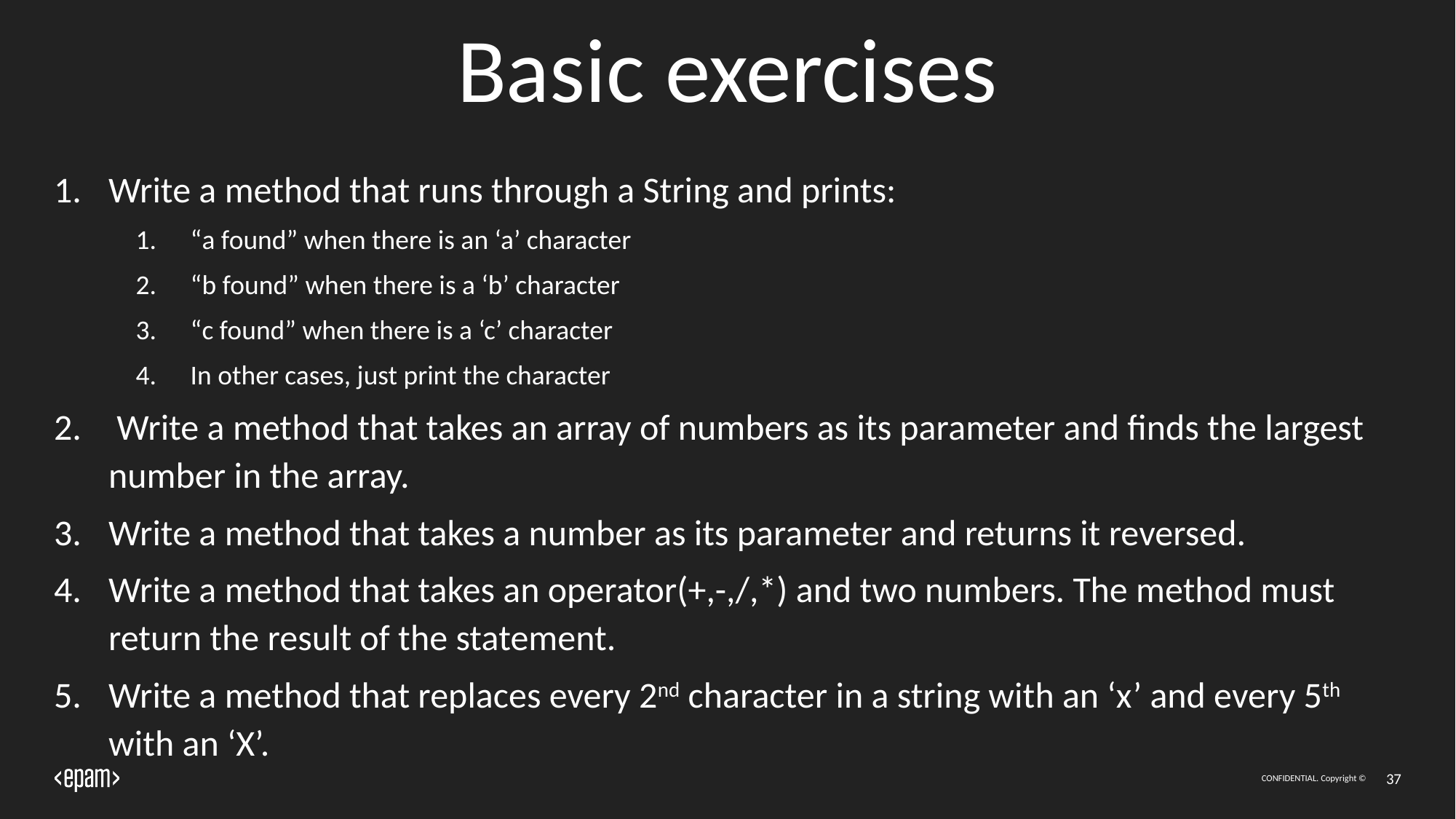

# Basic exercises
Write a method that runs through a String and prints:
“a found” when there is an ‘a’ character
“b found” when there is a ‘b’ character
“c found” when there is a ‘c’ character
In other cases, just print the character
 Write a method that takes an array of numbers as its parameter and finds the largest number in the array.
Write a method that takes a number as its parameter and returns it reversed.
Write a method that takes an operator(+,-,/,*) and two numbers. The method must return the result of the statement.
Write a method that replaces every 2nd character in a string with an ‘x’ and every 5th with an ‘X’.